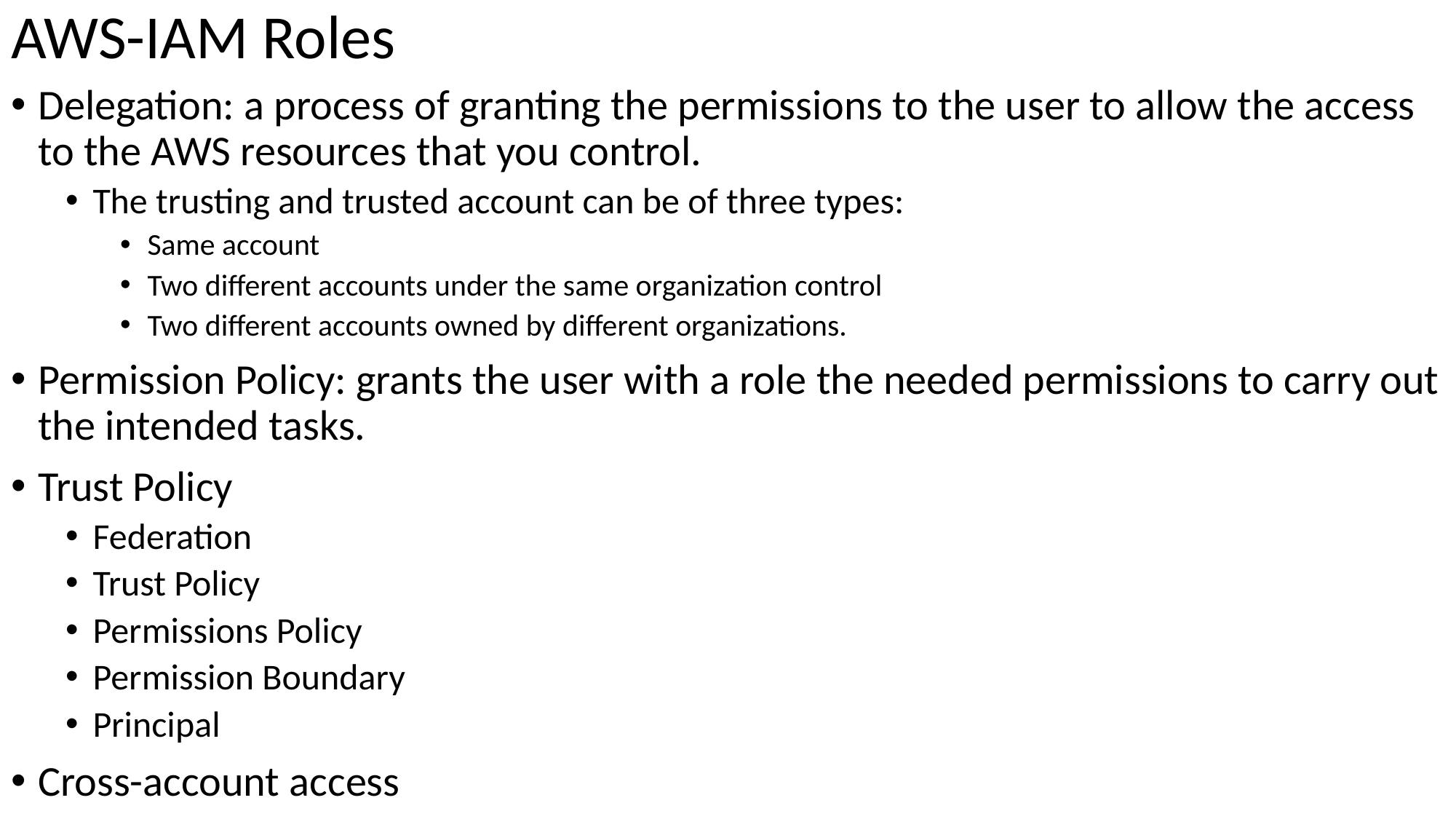

# AWS-IAM Roles
Delegation: a process of granting the permissions to the user to allow the access to the AWS resources that you control.
The trusting and trusted account can be of three types:
Same account
Two different accounts under the same organization control
Two different accounts owned by different organizations.
Permission Policy: grants the user with a role the needed permissions to carry out the intended tasks.
Trust Policy
Federation
Trust Policy
Permissions Policy
Permission Boundary
Principal
Cross-account access